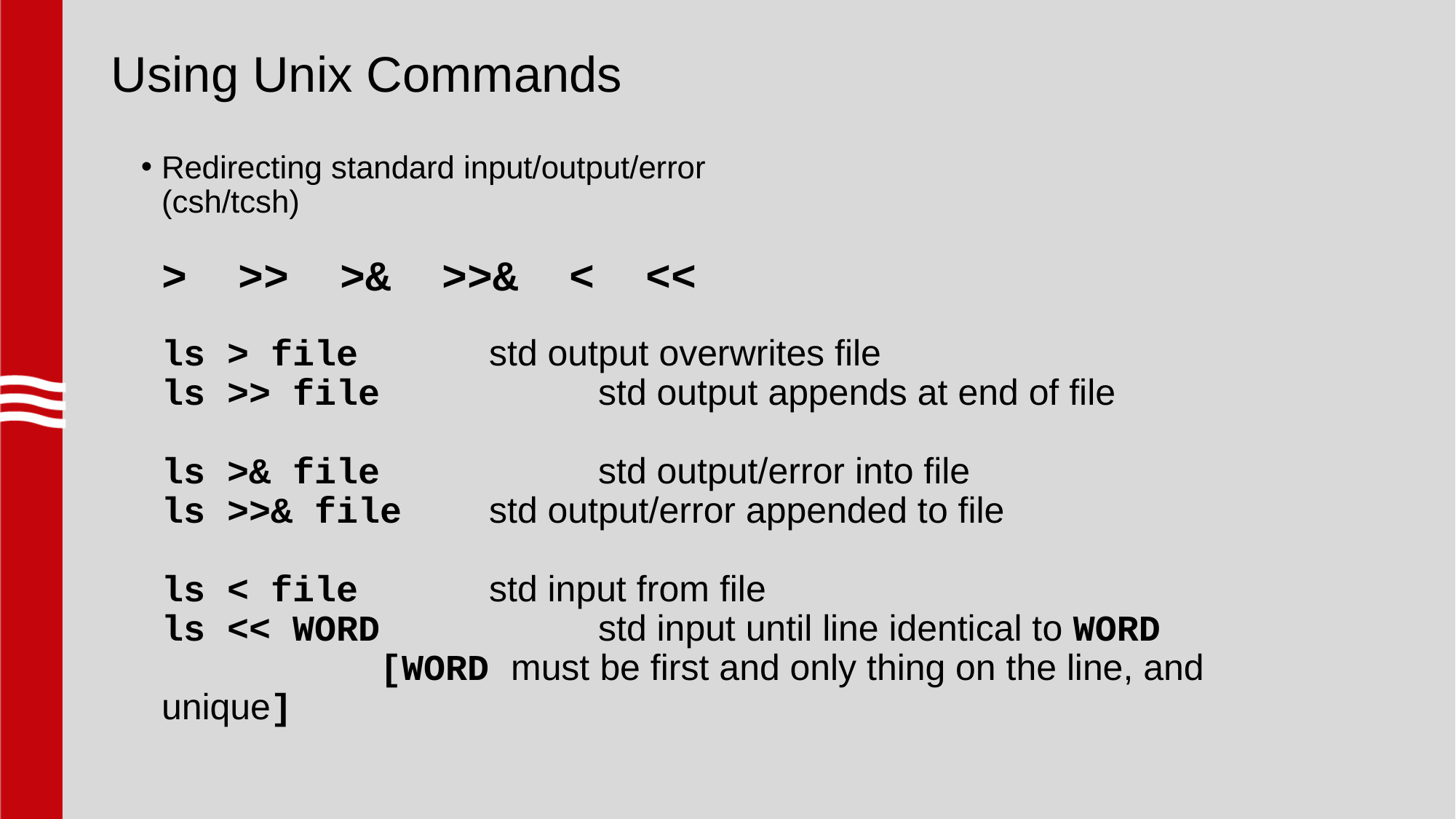

# Using Unix Commands
Redirecting standard input/output/error
(csh/tcsh)
>  >>  >&  >>&  <  <<
ls > file		std output overwrites file
ls >> file		std output appends at end of file
ls >& file		std output/error into file
ls >>& file	std output/error appended to file
ls < file		std input from file
ls << WORD		std input until line identical to WORD
		[WORD must be first and only thing on the line, and unique]